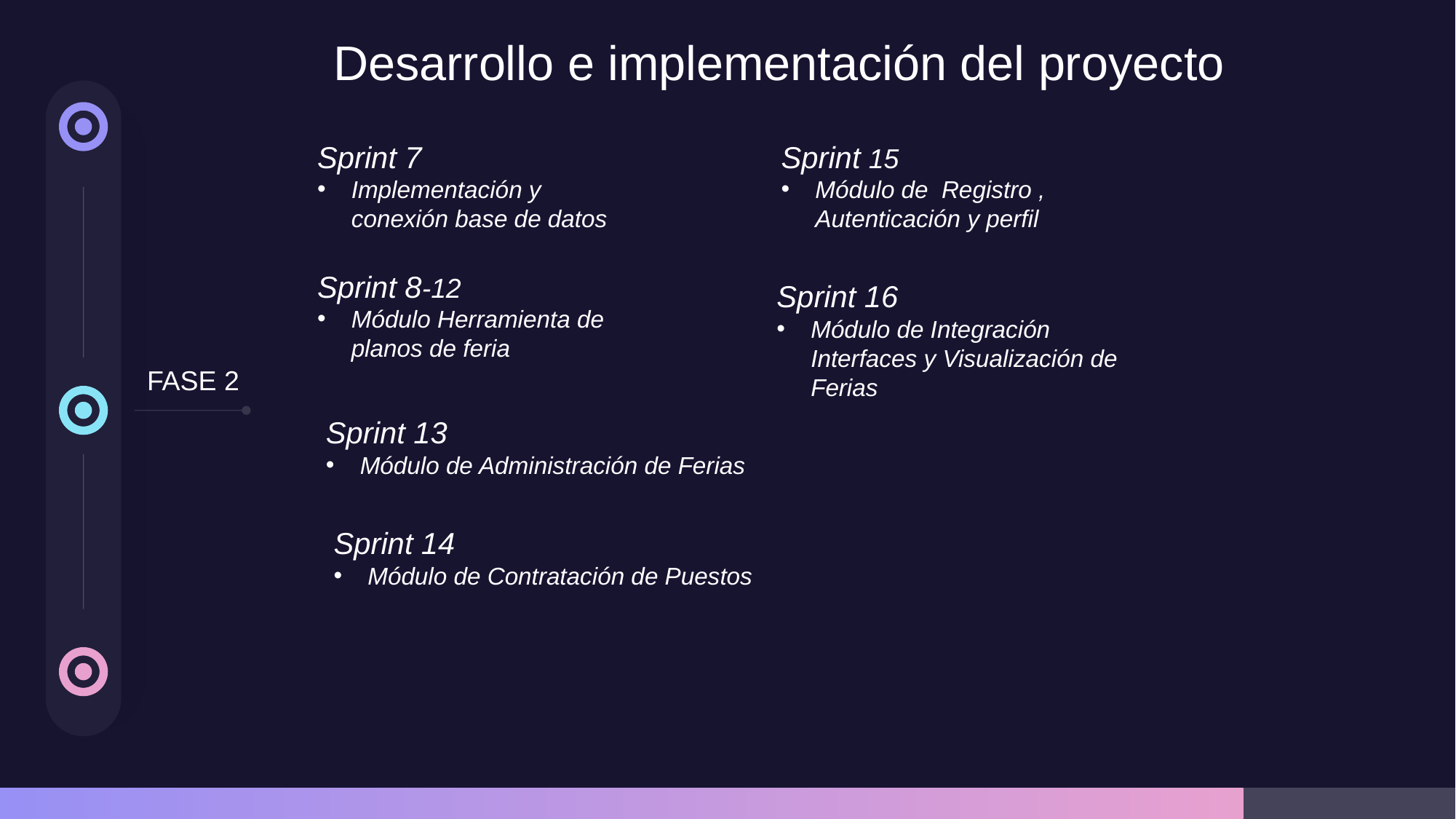

Desarrollo e implementación del proyecto

Sprint 15
Módulo de  Registro , Autenticación y perfil

Sprint 7
Implementación y conexión base de datos

Sprint 8-12
Módulo Herramienta de planos de feria

Sprint 16
Módulo de Integración Interfaces y Visualización de Ferias

FASE 2

Sprint 13
Módulo de Administración de Ferias

Sprint 14
Módulo de Contratación de Puestos